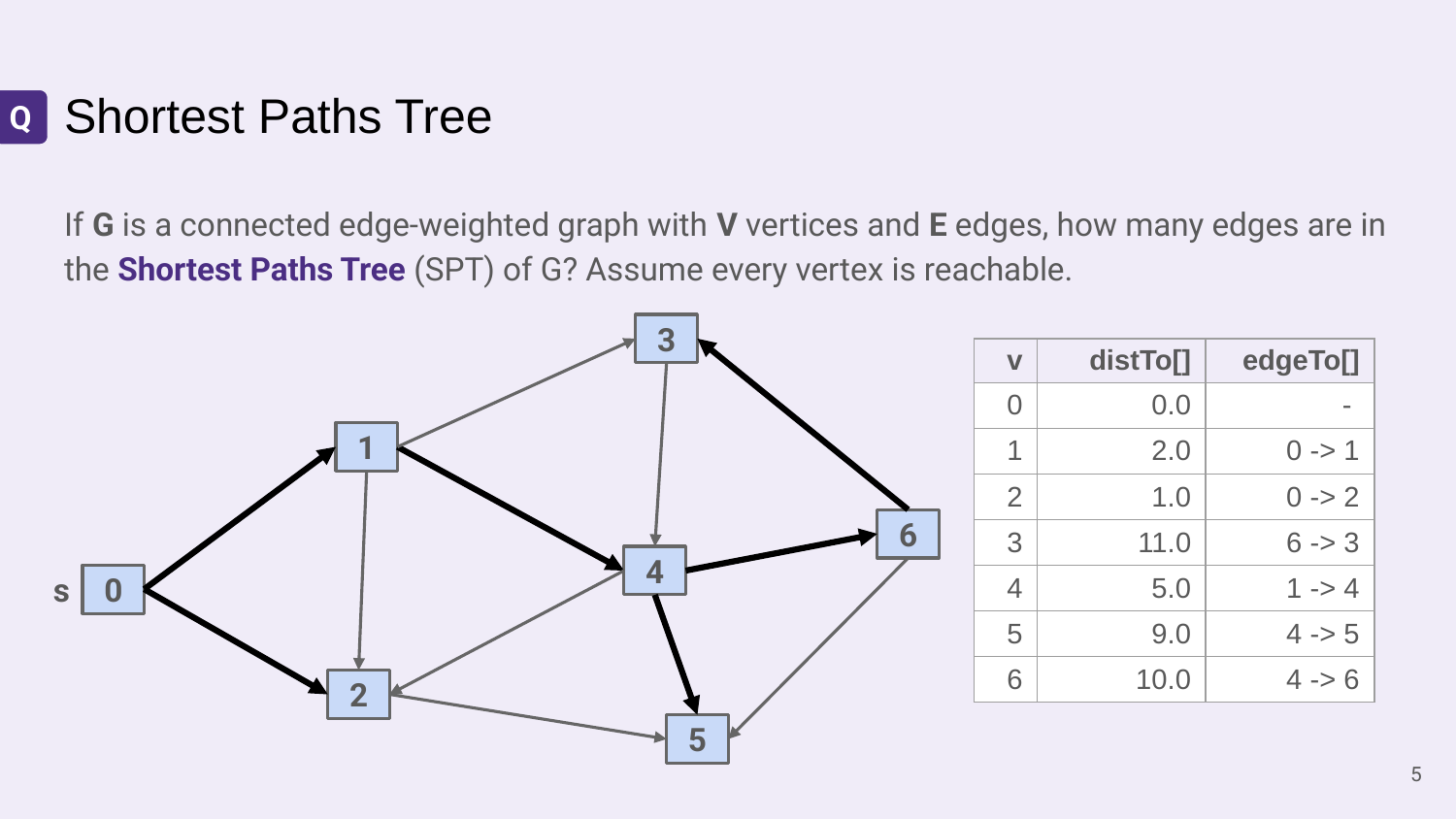

# Shortest Paths Tree
Q
If G is a connected edge-weighted graph with V vertices and E edges, how many edges are in the Shortest Paths Tree (SPT) of G? Assume every vertex is reachable.
3
| v | distTo[] | edgeTo[] |
| --- | --- | --- |
| 0 | 0.0 | - |
| 1 | 2.0 | 0 -> 1 |
| 2 | 1.0 | 0 -> 2 |
| 3 | 11.0 | 6 -> 3 |
| 4 | 5.0 | 1 -> 4 |
| 5 | 9.0 | 4 -> 5 |
| 6 | 10.0 | 4 -> 6 |
1
6
4
s
0
2
5
5